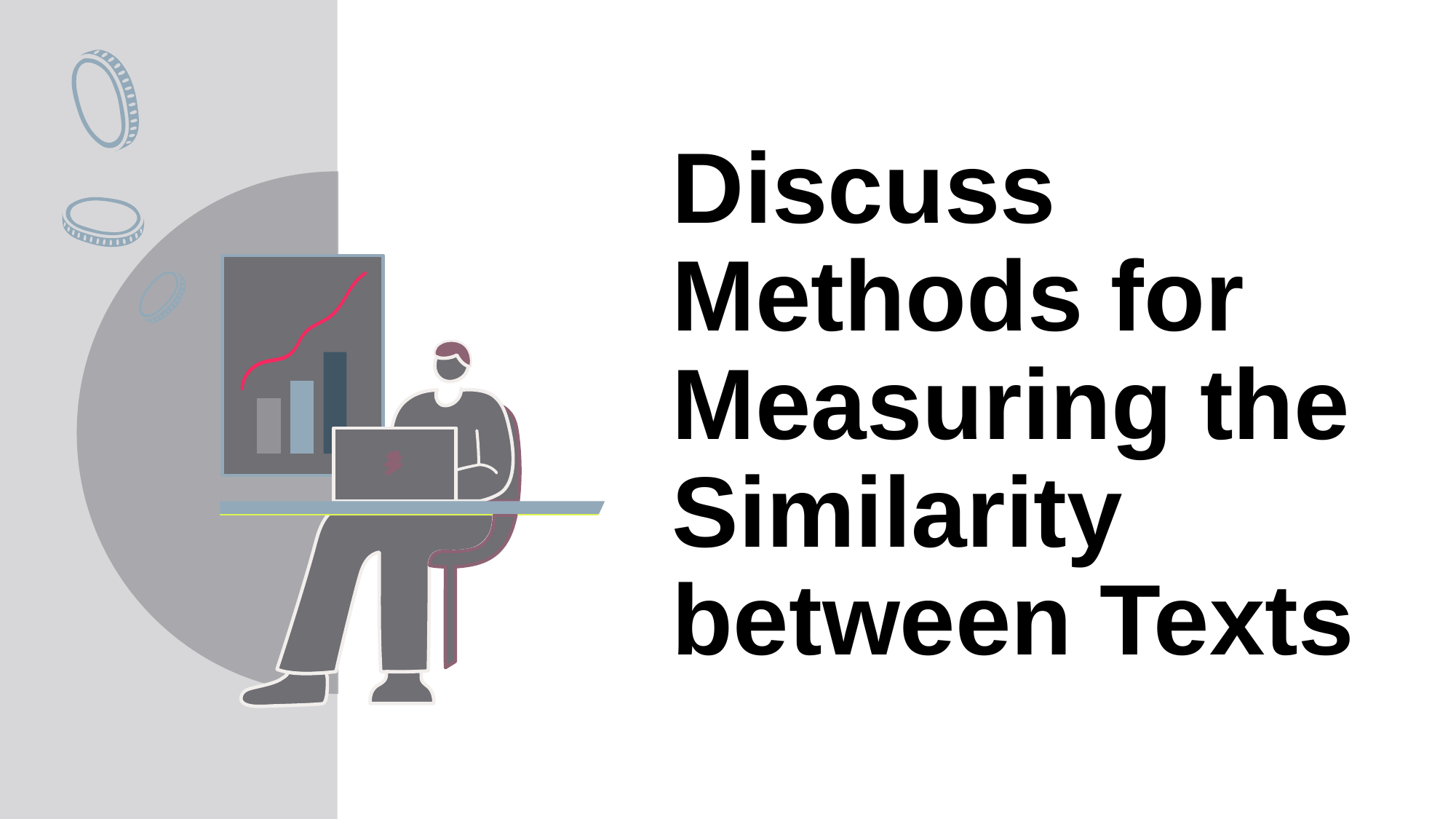

# Discuss Methods for Measuring the Similarity between Texts